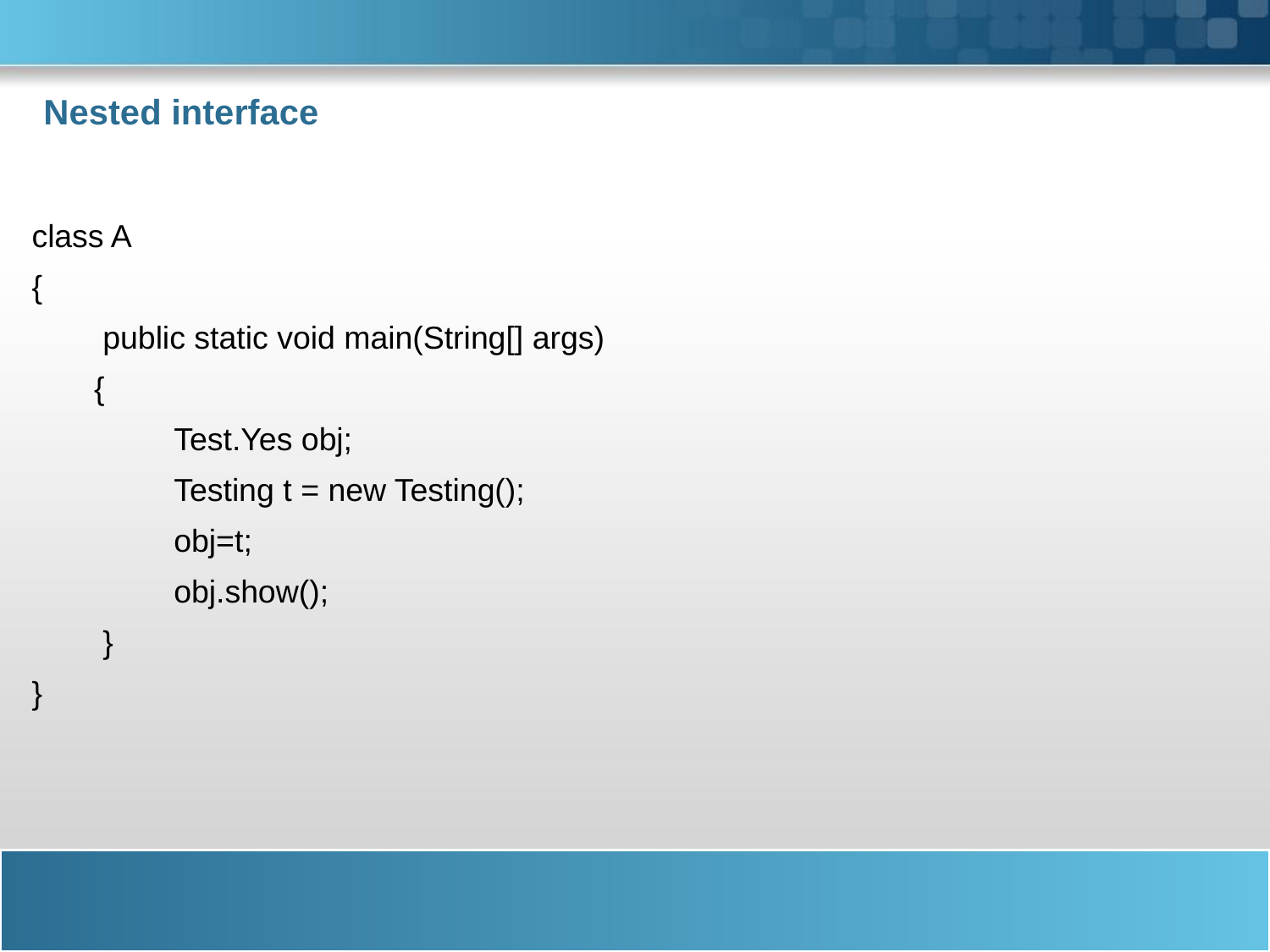

# Nested interface

class A
{
        public static void main(String[] args)
       {
                Test.Yes obj;
                Testing t = new Testing();
                obj=t;
                obj.show();
        }
}